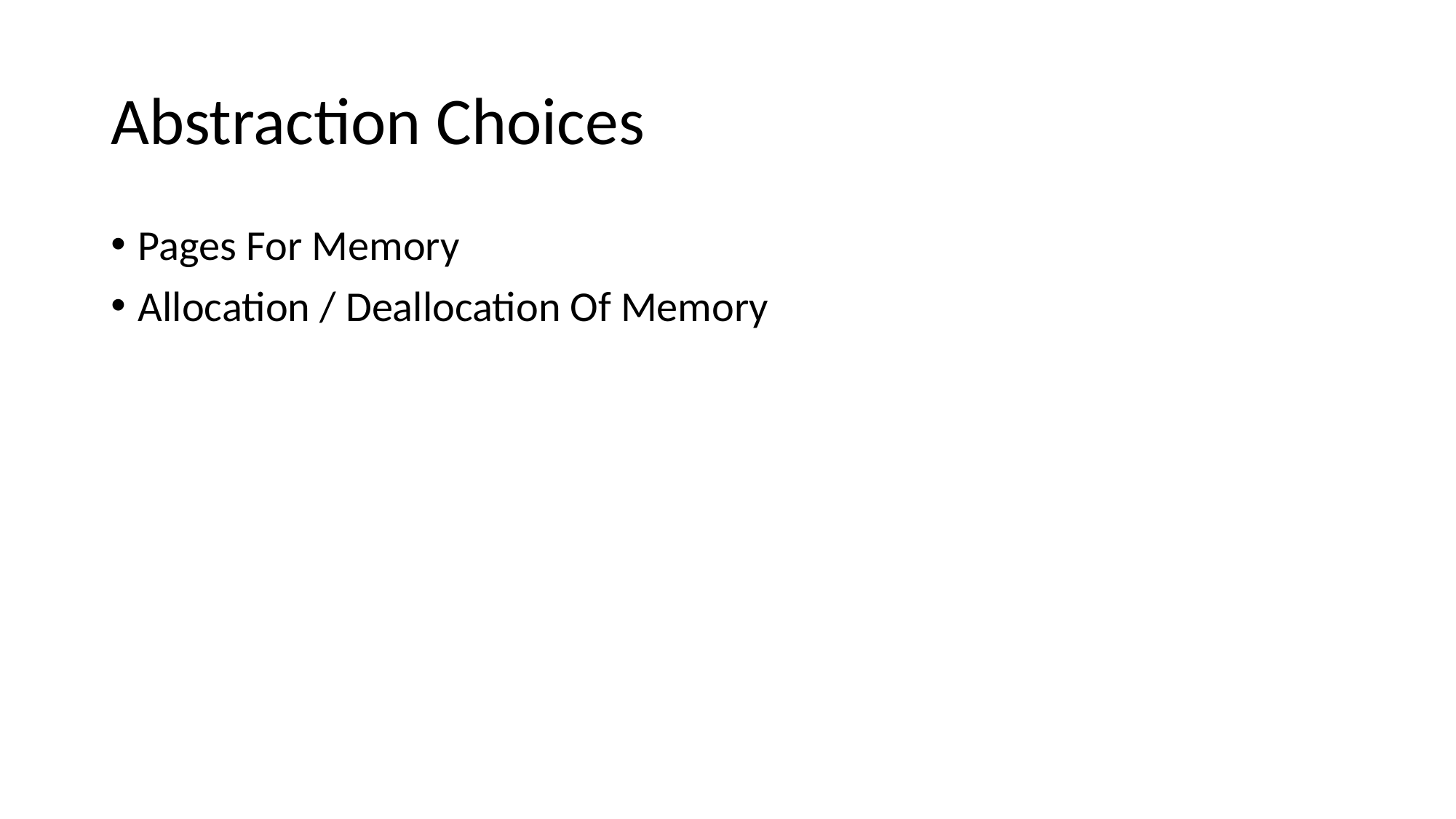

# Abstraction Choices
Pages For Memory
Allocation / Deallocation Of Memory